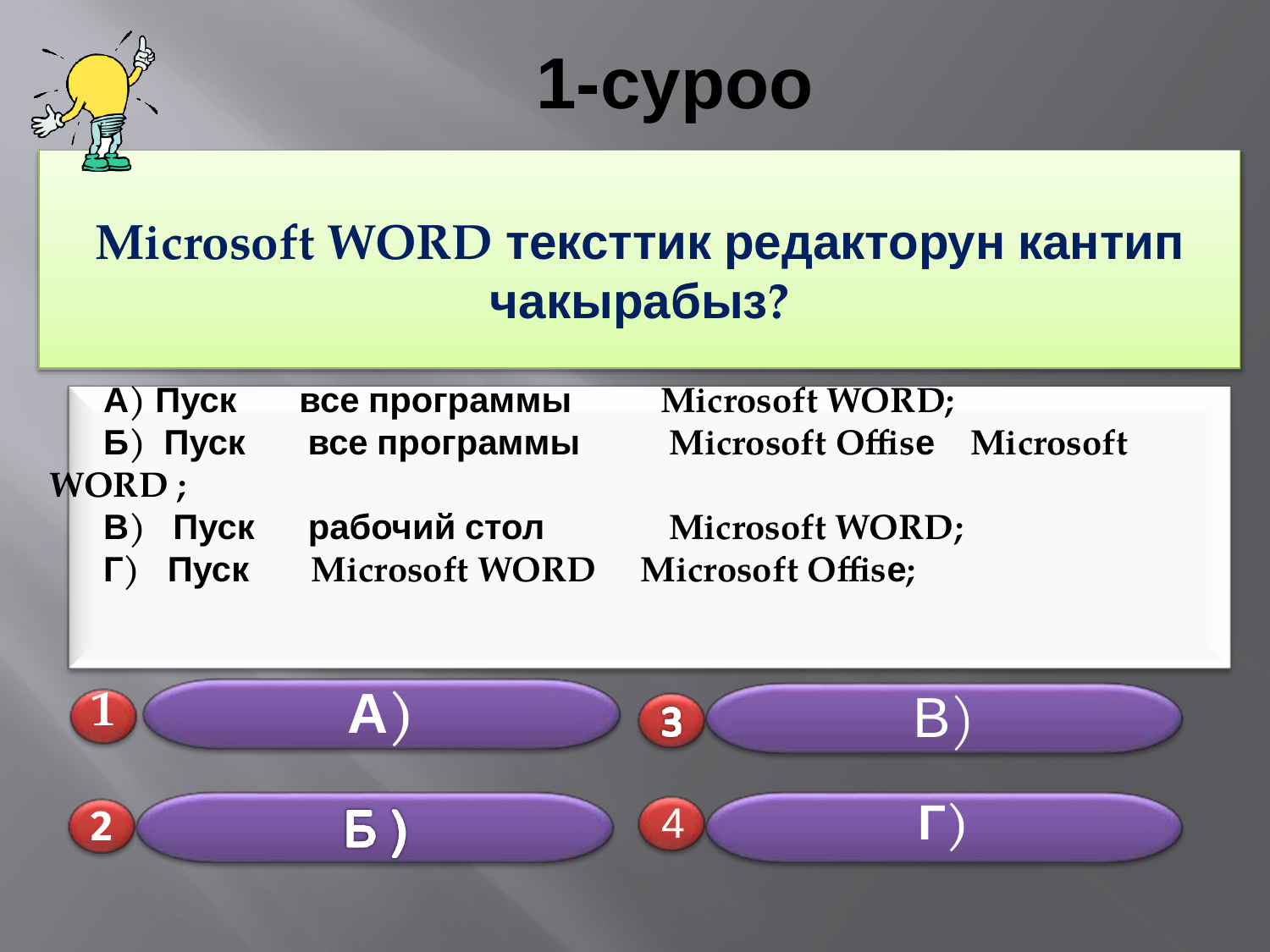

# 1-суроо

Microsoft WORD тексттик редакторун кантип чакырабыз?

      А) Пуск       все программы          Microsoft WORD;
      Б)  Пуск       все программы          Microsoft Offisе    Microsoft WORD ;
      В)   Пуск      рабочий стол              Microsoft WORD;
      Г)   Пуск       Microsoft WORD     Microsoft Offisе;

1
А)
В)

Г)
4
2